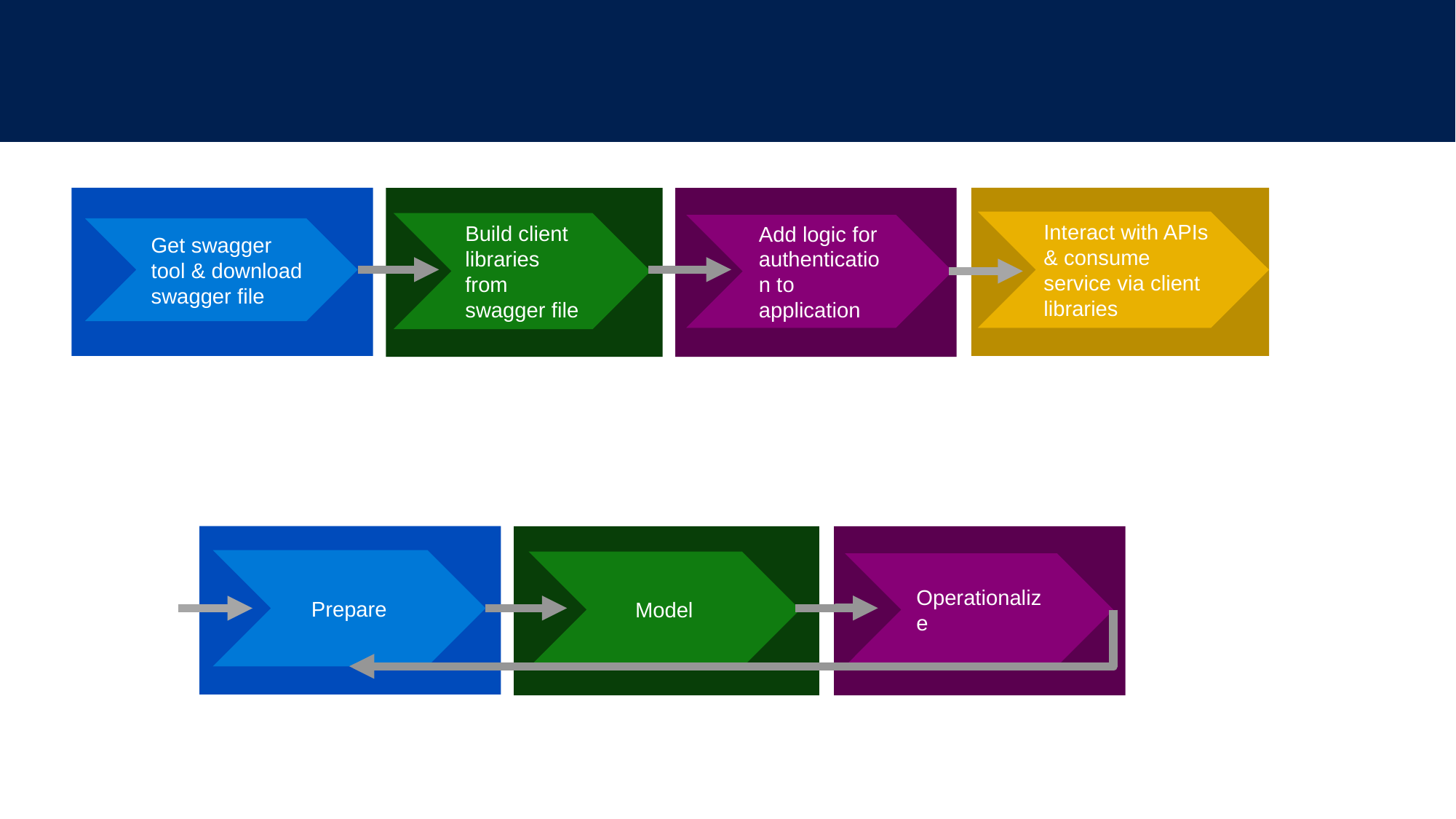

#

Operationalize:  Apply predictions and visualizations to support business applications
Interact with APIs & consume service via client libraries
Build client libraries from swagger file
Add logic for authentication to application
Get swagger tool & download swagger file

Prepare
Model
Operationalize